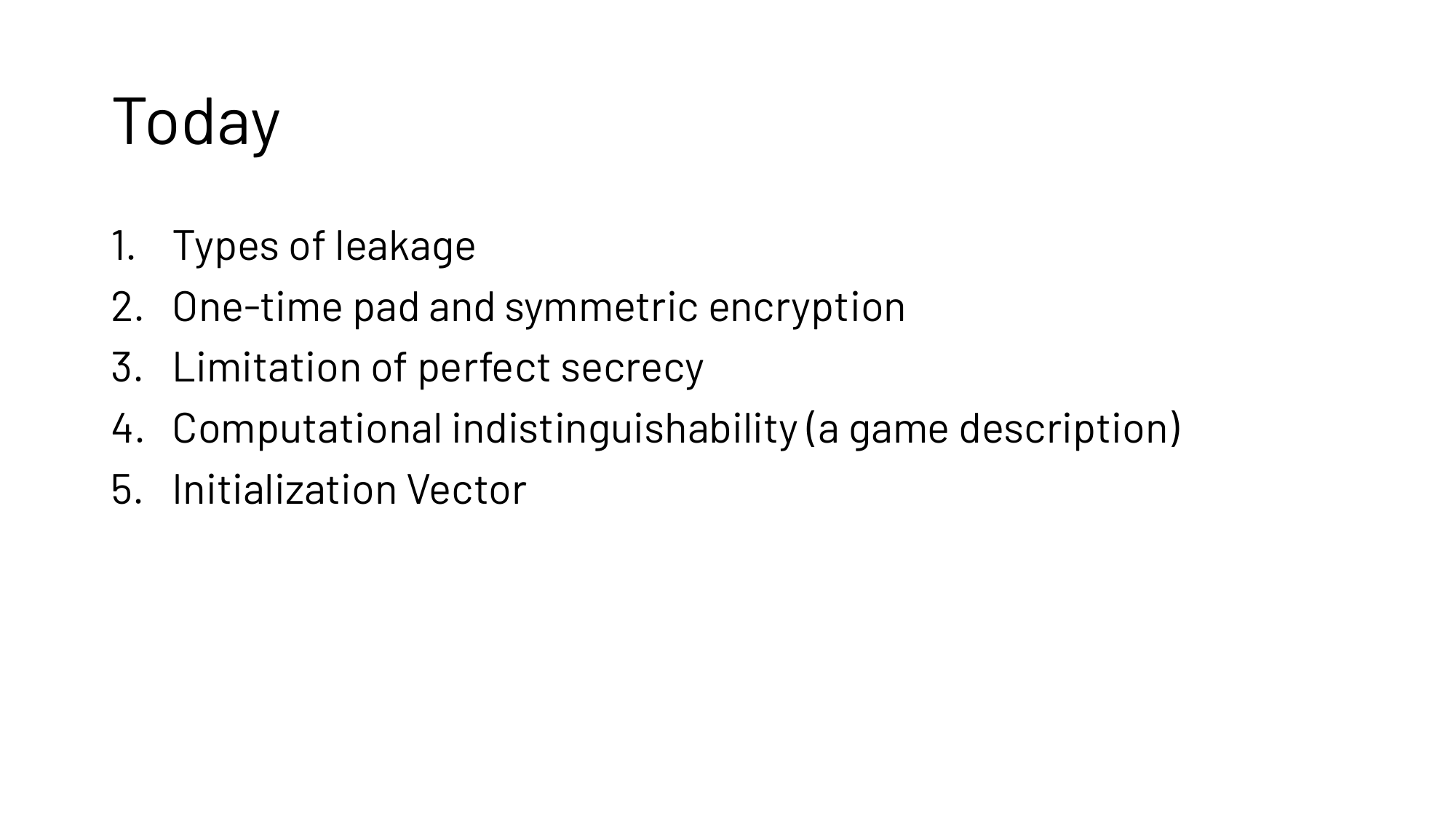

# Today
Types of leakage
One-time pad and symmetric encryption
Limitation of perfect secrecy
Computational indistinguishability (a game description)
Initialization Vector